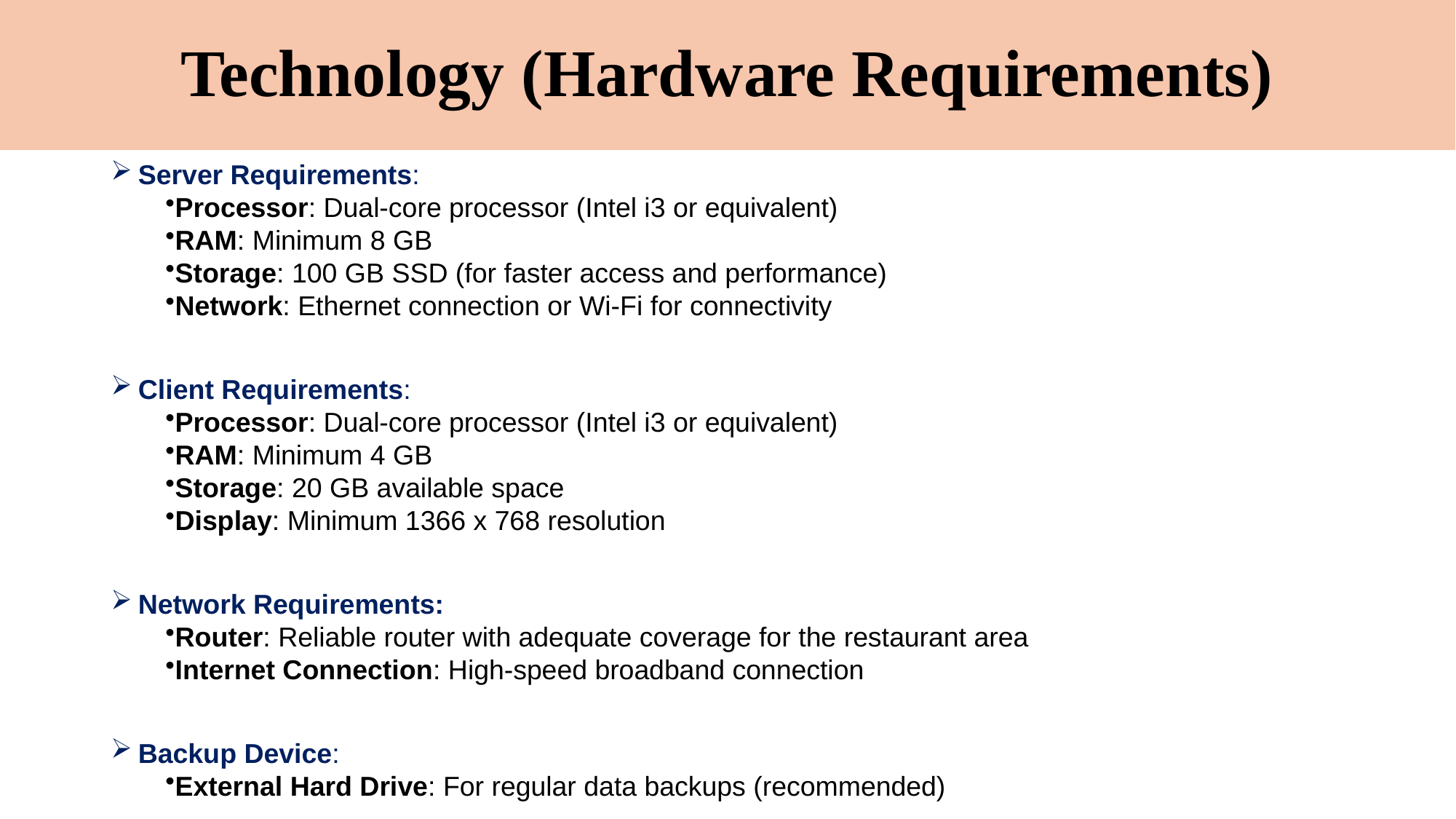

# Technology (Hardware Requirements)

Server Requirements:
Processor: Dual-core processor (Intel i3 or equivalent)
RAM: Minimum 8 GB
Storage: 100 GB SSD (for faster access and performance)
Network: Ethernet connection or Wi-Fi for connectivity

Client Requirements:
Processor: Dual-core processor (Intel i3 or equivalent)
RAM: Minimum 4 GB
Storage: 20 GB available space
Display: Minimum 1366 x 768 resolution

Network Requirements:
Router: Reliable router with adequate coverage for the restaurant area
Internet Connection: High-speed broadband connection

Backup Device:
External Hard Drive: For regular data backups (recommended)